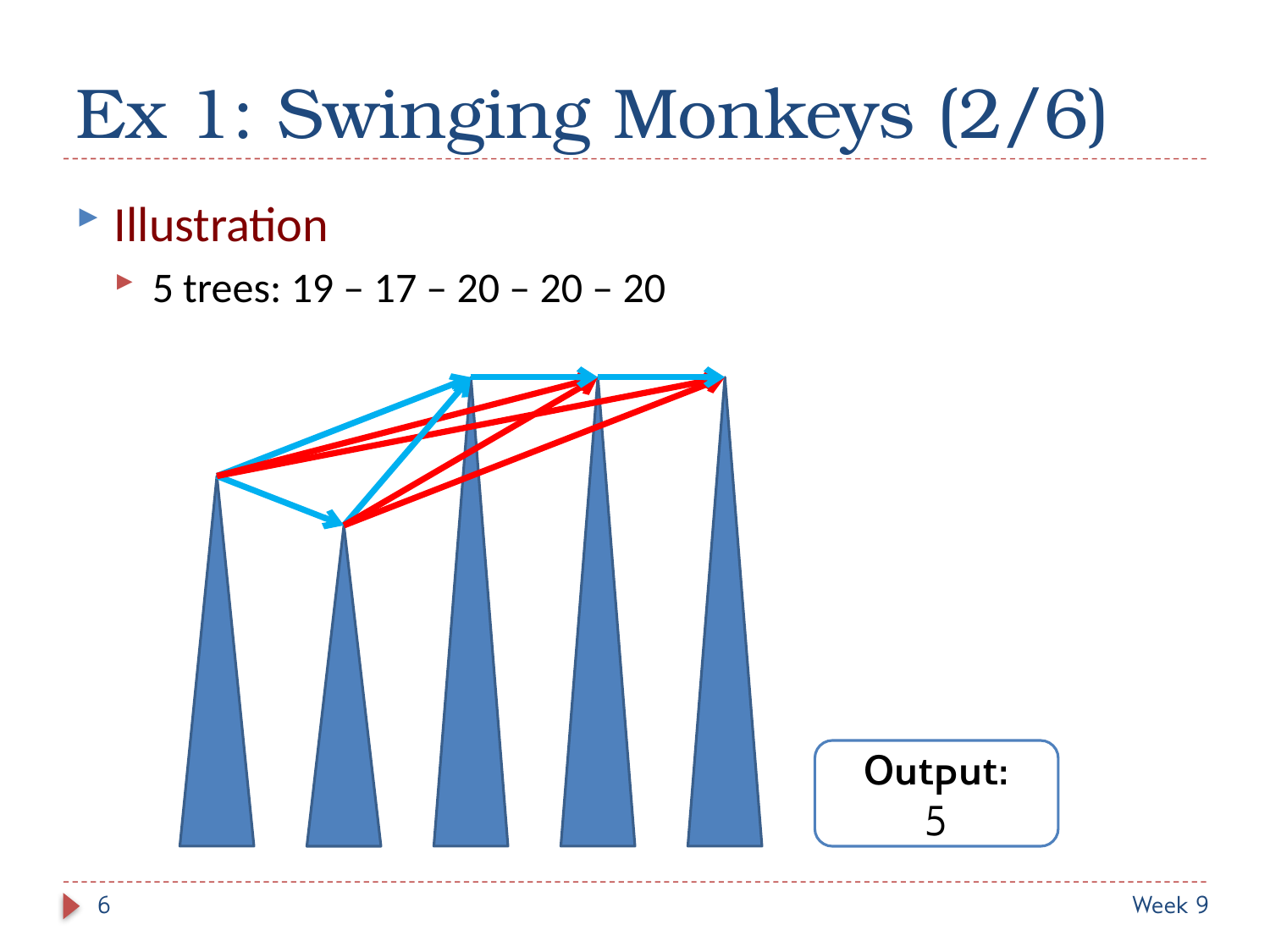

# Ex 1: Swinging Monkeys (2/6)
Illustration
5 trees: 19 – 17 – 20 – 20 – 20

Output:
5
6
Week 9